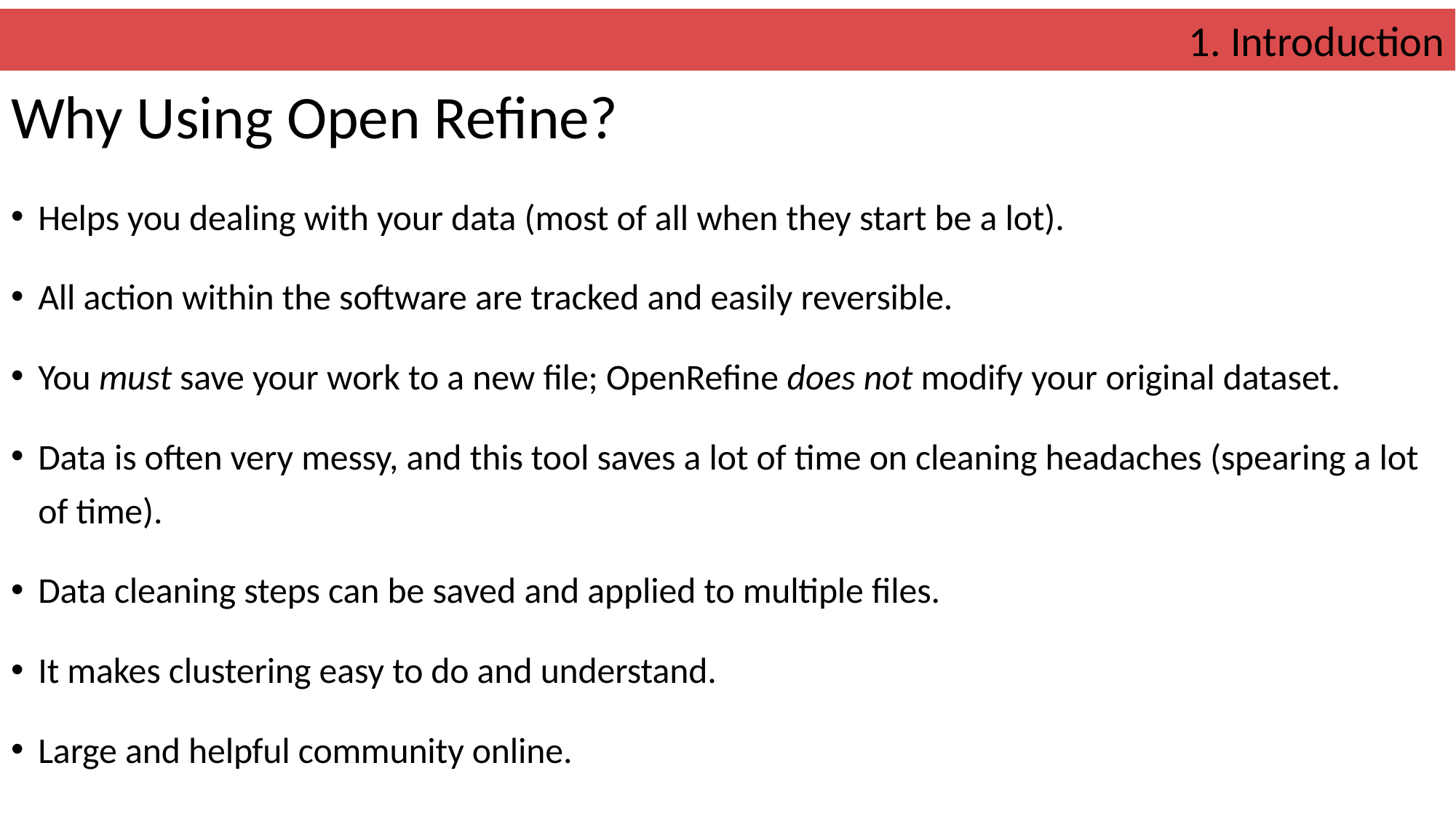

1. Introduction
# Why Using Open Refine?
Helps you dealing with your data (most of all when they start be a lot).
All action within the software are tracked and easily reversible.
You must save your work to a new file; OpenRefine does not modify your original dataset.
Data is often very messy, and this tool saves a lot of time on cleaning headaches (spearing a lot of time).
Data cleaning steps can be saved and applied to multiple files.
It makes clustering easy to do and understand.
Large and helpful community online.